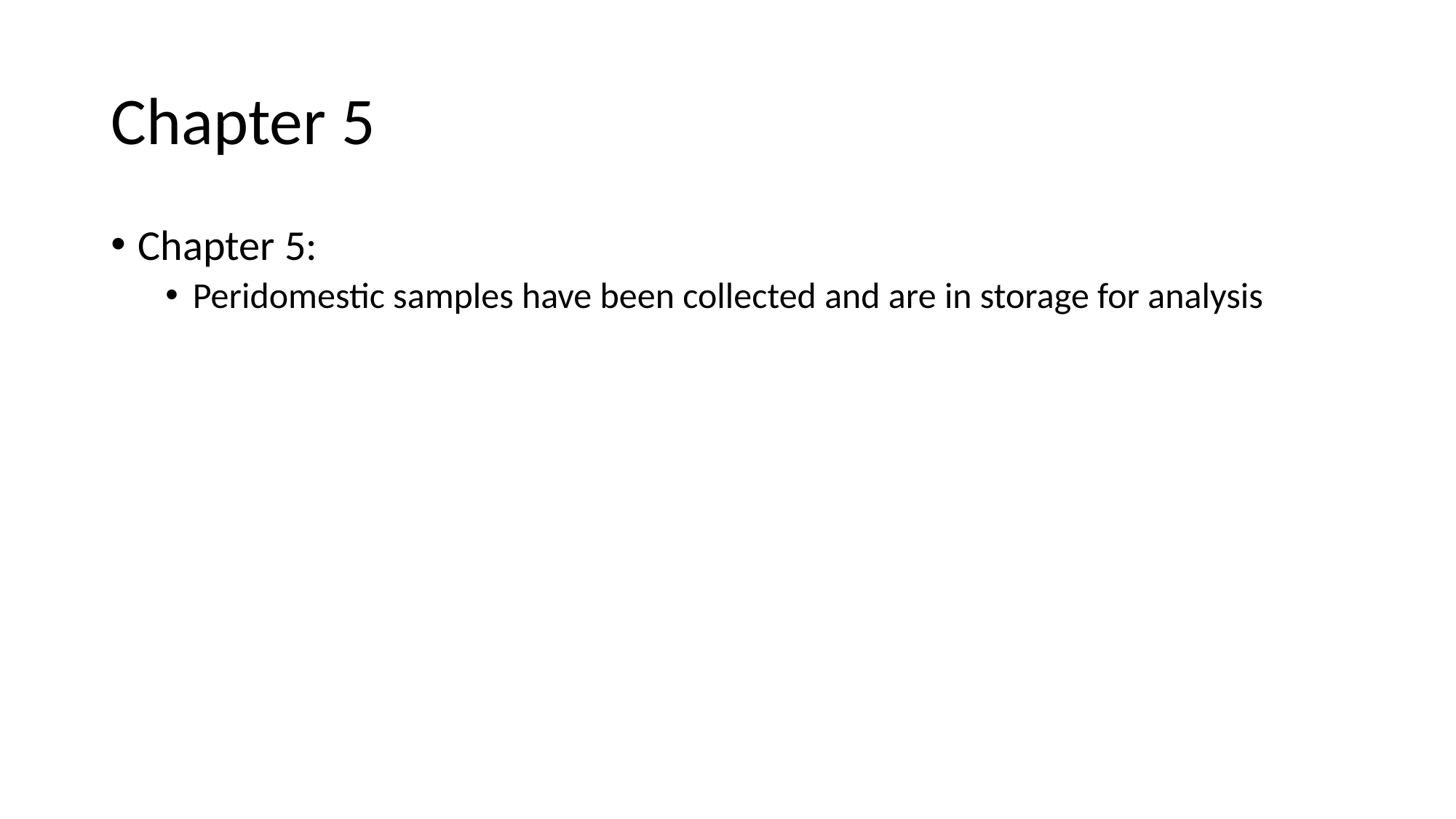

# Chapter 5
Chapter 5:
Peridomestic samples have been collected and are in storage for analysis